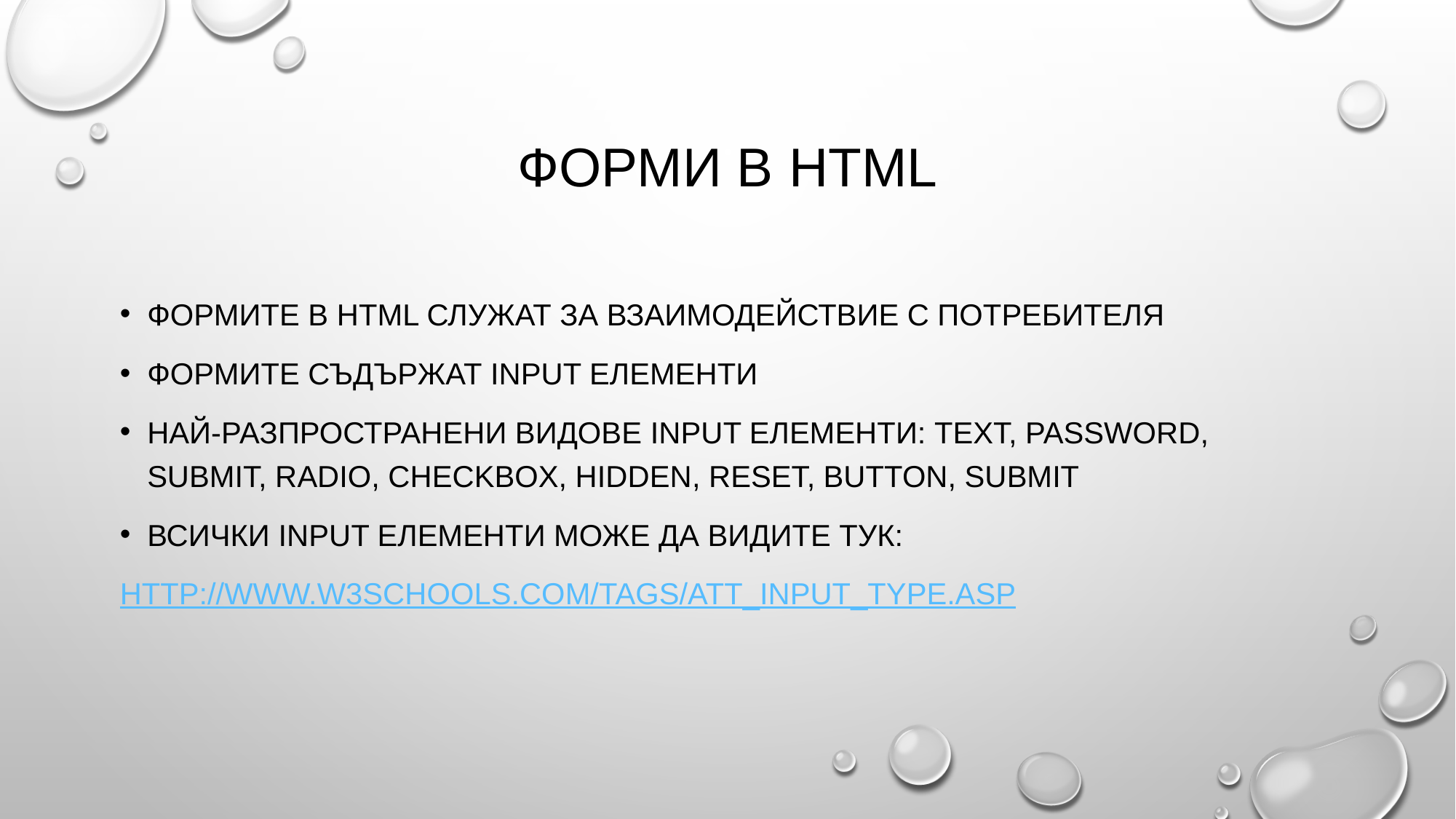

# Форми в html
Формите в html служат за взаимодействие с потребителя
Формите съдържат input елементи
Най-разпространени Видове input елементи: text, password, submit, radio, checkbox, hidden, reset, button, submit
Всички input елементи може да видите тук:
http://www.w3schools.com/tags/att_input_type.asp